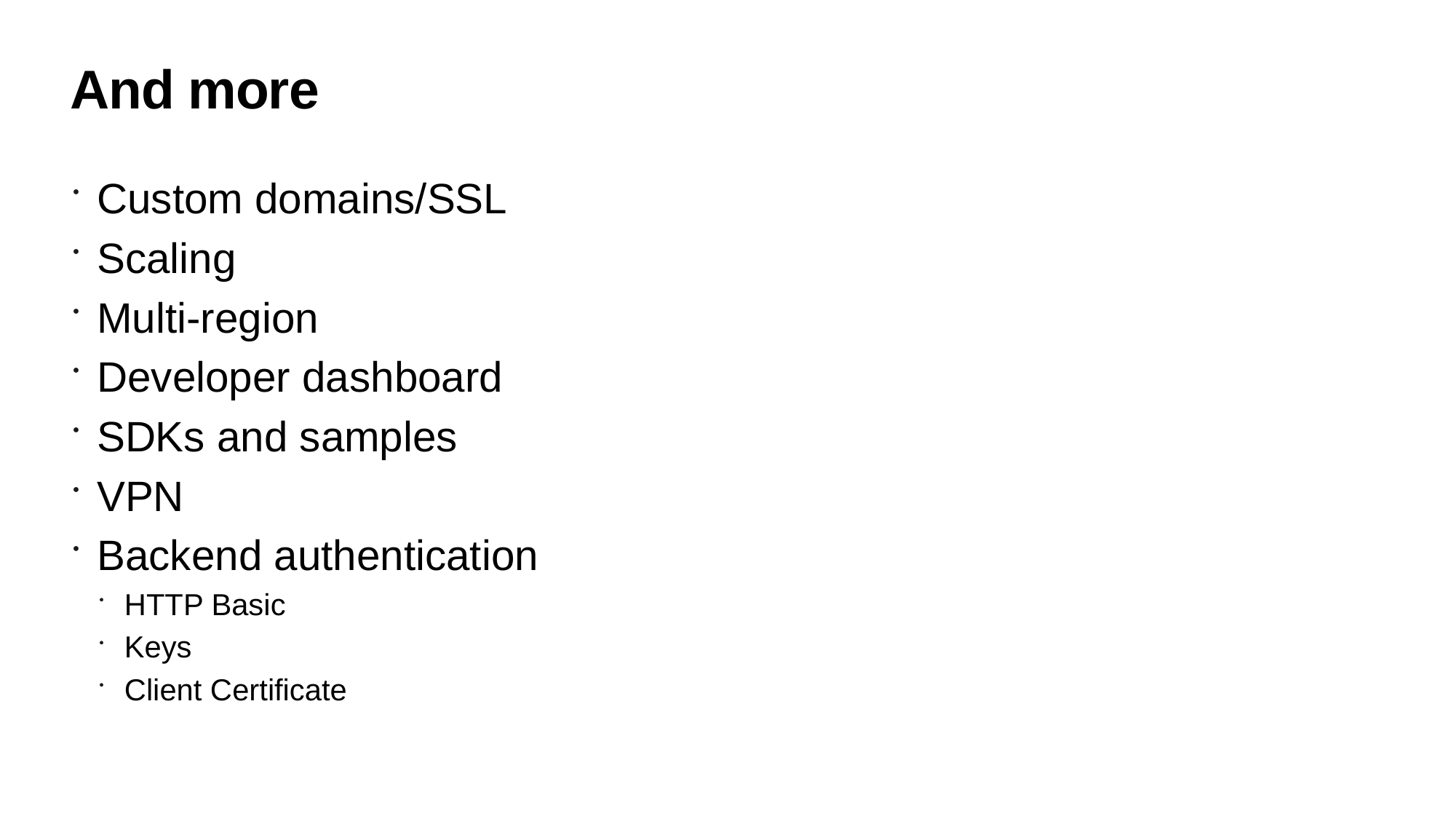

# And more
Custom domains/SSL
Scaling
Multi-region
Developer dashboard
SDKs and samples
VPN
Backend authentication
HTTP Basic
Keys
Client Certificate